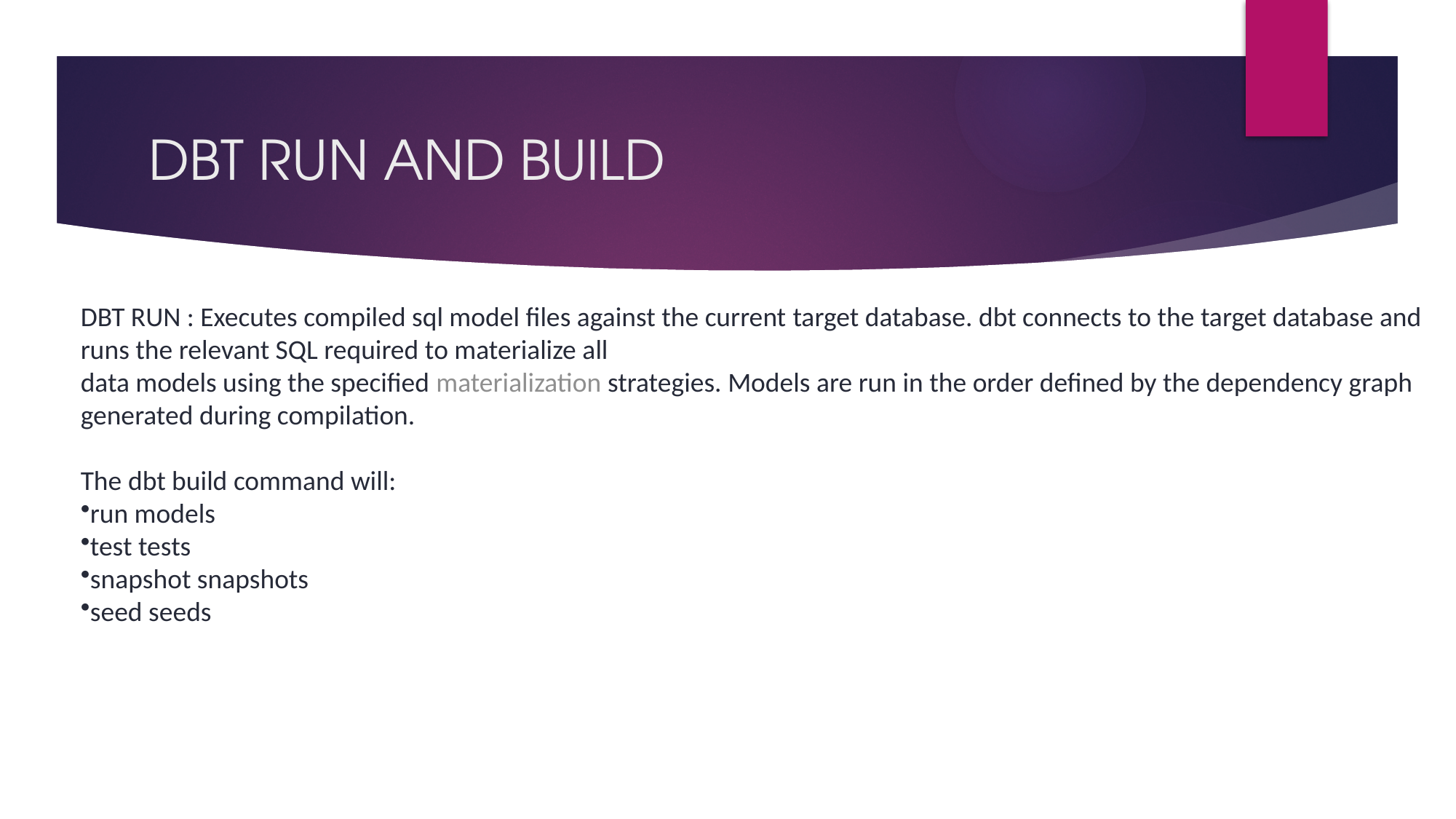

# DBT RUN AND BUILD
DBT RUN : Executes compiled sql model files against the current target database. dbt connects to the target database and runs the relevant SQL required to materialize all
data models using the specified materialization strategies. Models are run in the order defined by the dependency graph generated during compilation.

The dbt build command will:
run models
test tests
snapshot snapshots
seed seeds